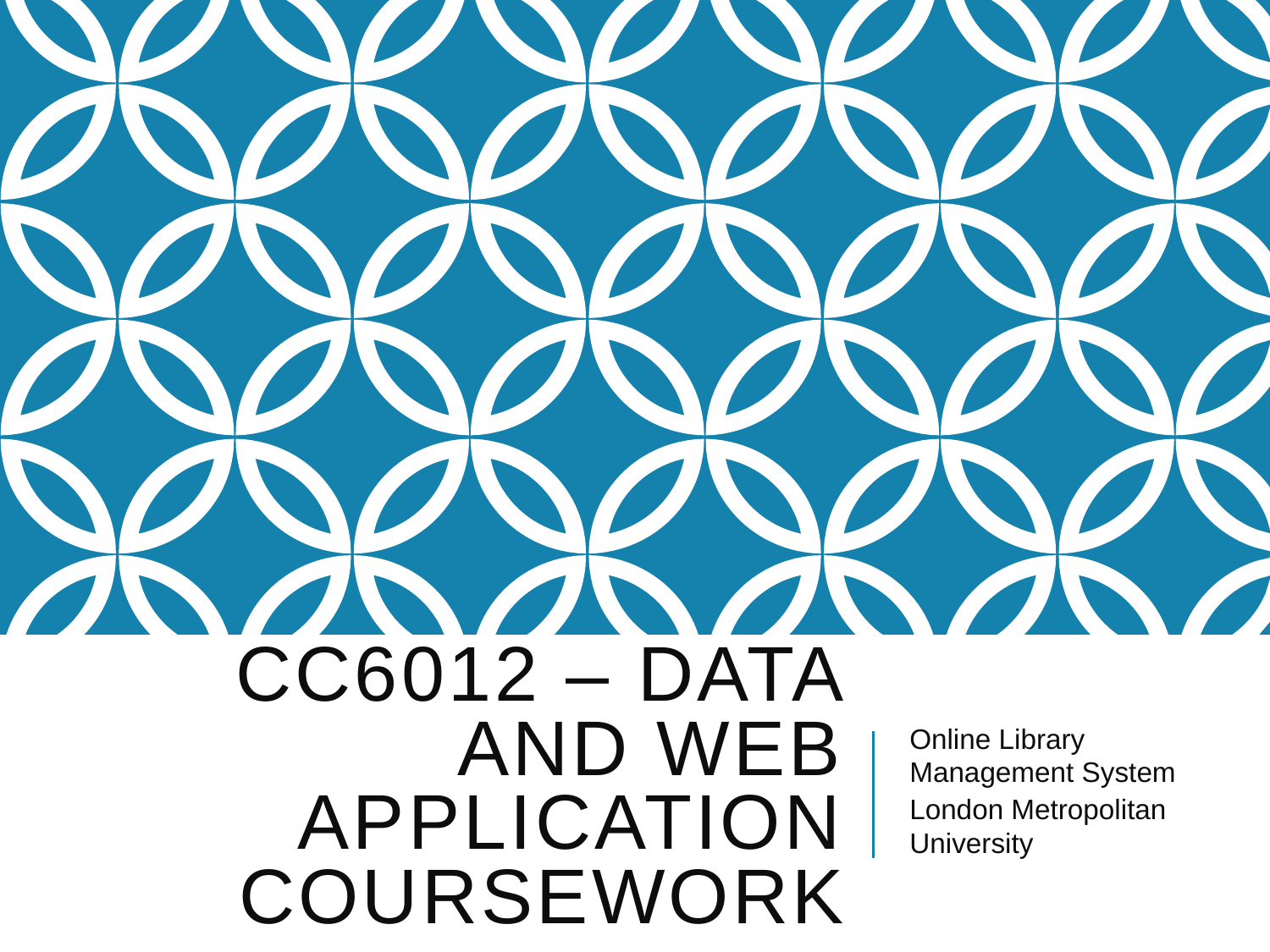

# CC6012 – Data and Web Application Coursework
Online Library Management System
London Metropolitan University